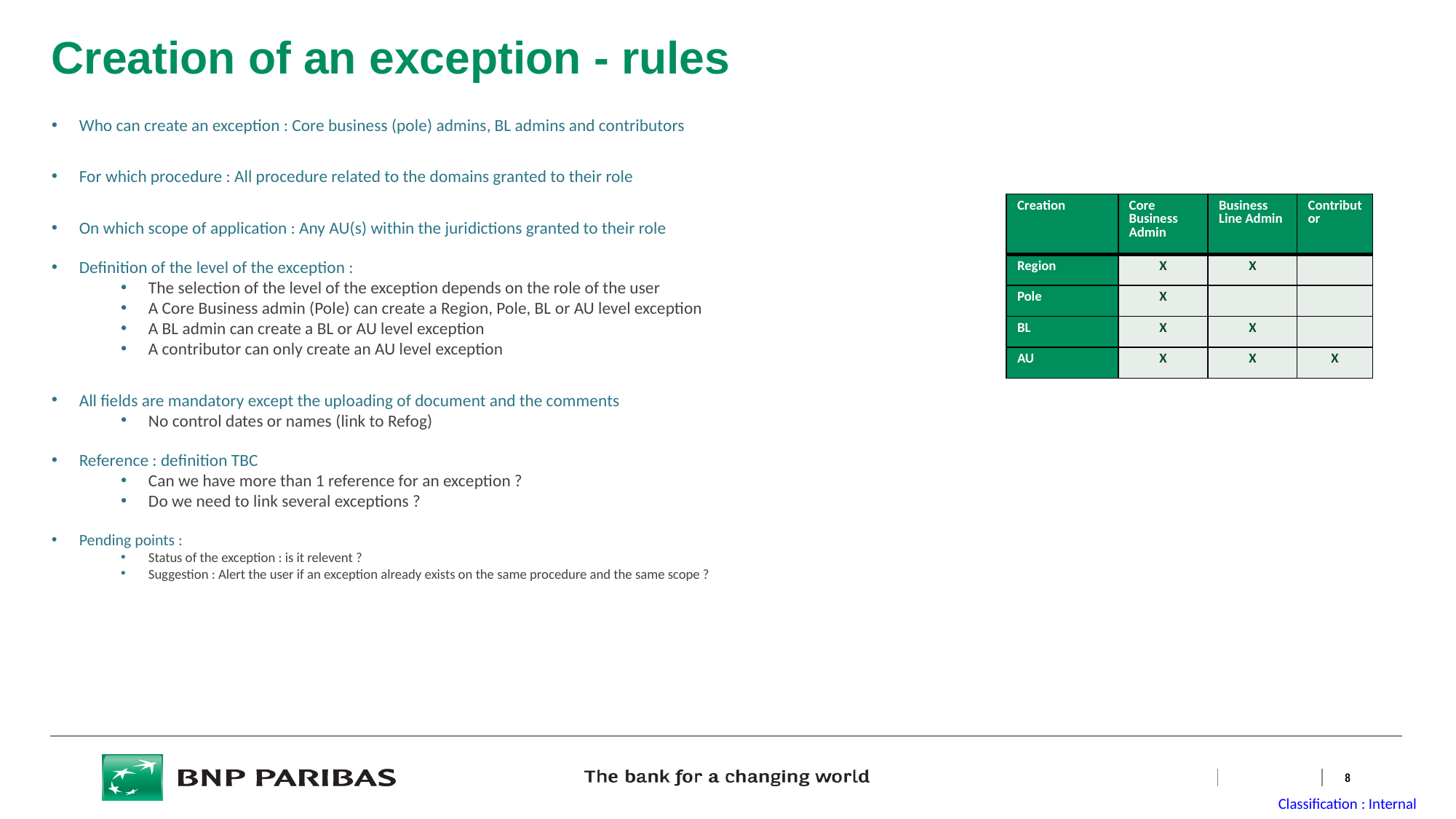

# Creation of an exception - rules
Who can create an exception : Core business (pole) admins, BL admins and contributors

For which procedure : All procedure related to the domains granted to their role

On which scope of application : Any AU(s) within the juridictions granted to their role

Definition of the level of the exception :
The selection of the level of the exception depends on the role of the user
A Core Business admin (Pole) can create a Region, Pole, BL or AU level exception
A BL admin can create a BL or AU level exception
A contributor can only create an AU level exception

All fields are mandatory except the uploading of document and the comments
No control dates or names (link to Refog)

Reference : definition TBC
Can we have more than 1 reference for an exception ?
Do we need to link several exceptions ?

Pending points :
Status of the exception : is it relevent ?
Suggestion : Alert the user if an exception already exists on the same procedure and the same scope ?
| Creation | Core Business Admin | Business Line Admin | Contributor |
| --- | --- | --- | --- |
| Region | X | X |  |
| Pole | X |  |  |
| BL | X | X |  |
| AU | X | X | X |